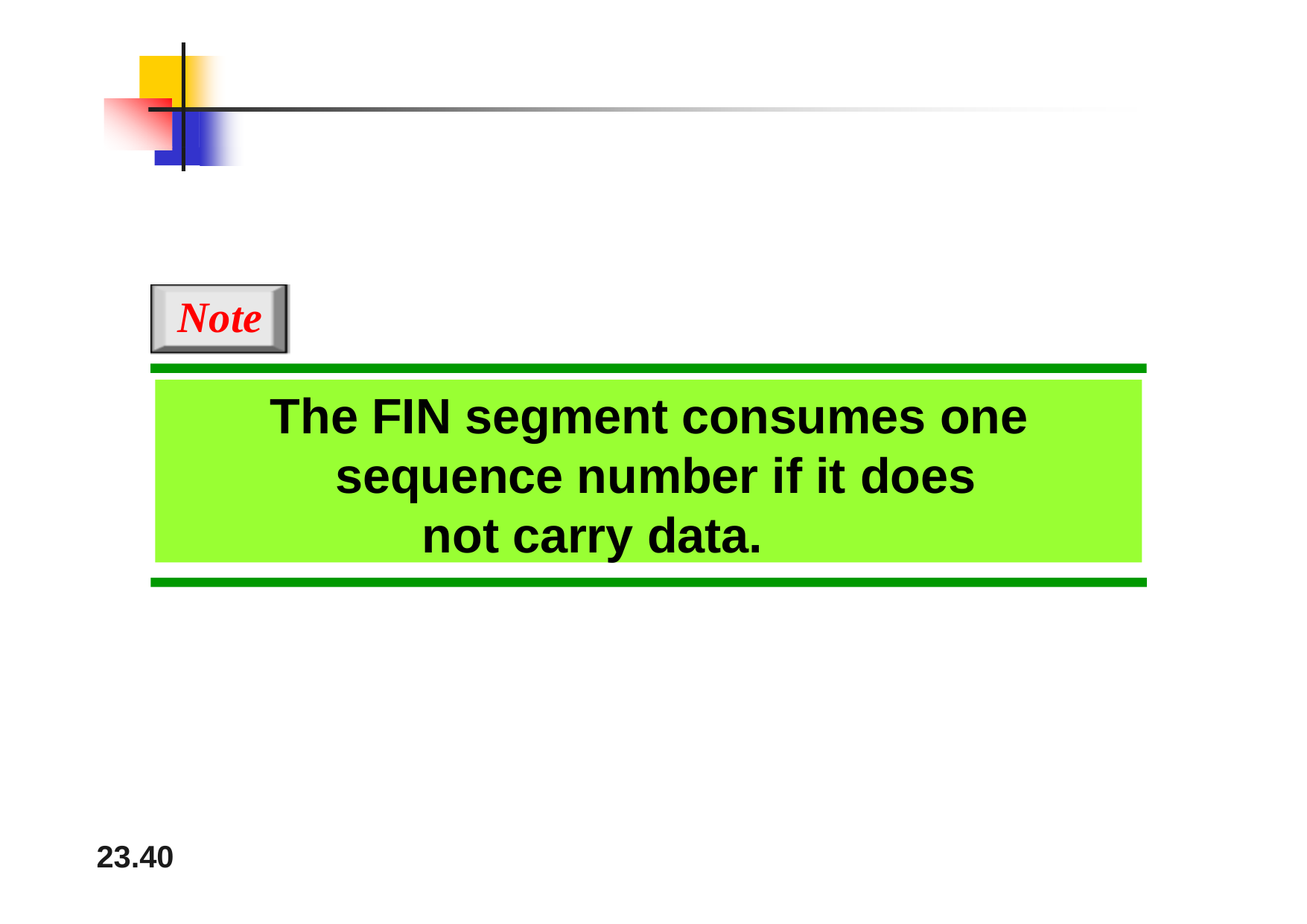

# Note

The FIN segment consumes one  sequence number if it does
not carry data.

23.40